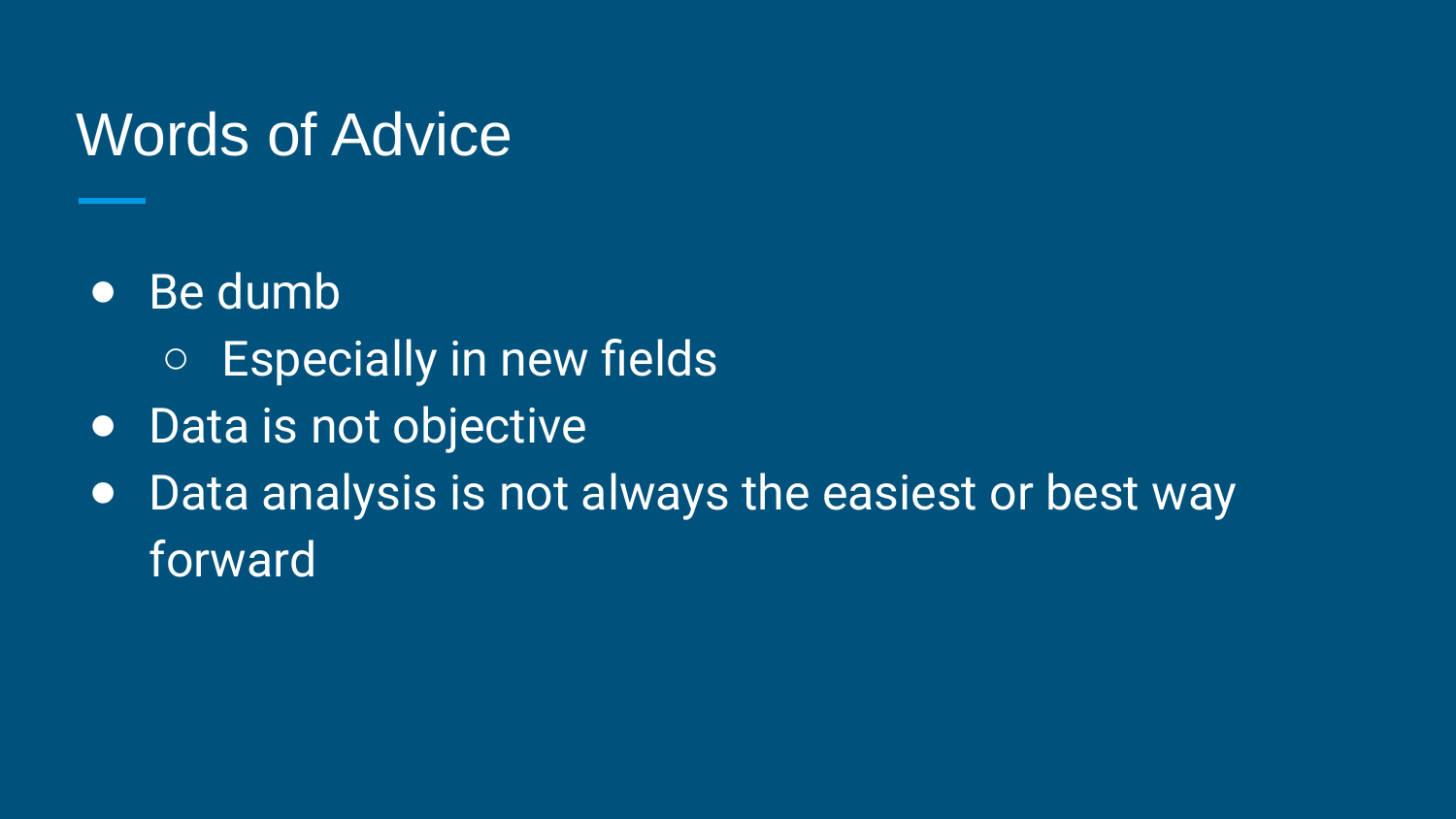

# Words of Advice
Be dumb
Especially in new fields
Data is not objective
Data analysis is not always the easiest or best way forward